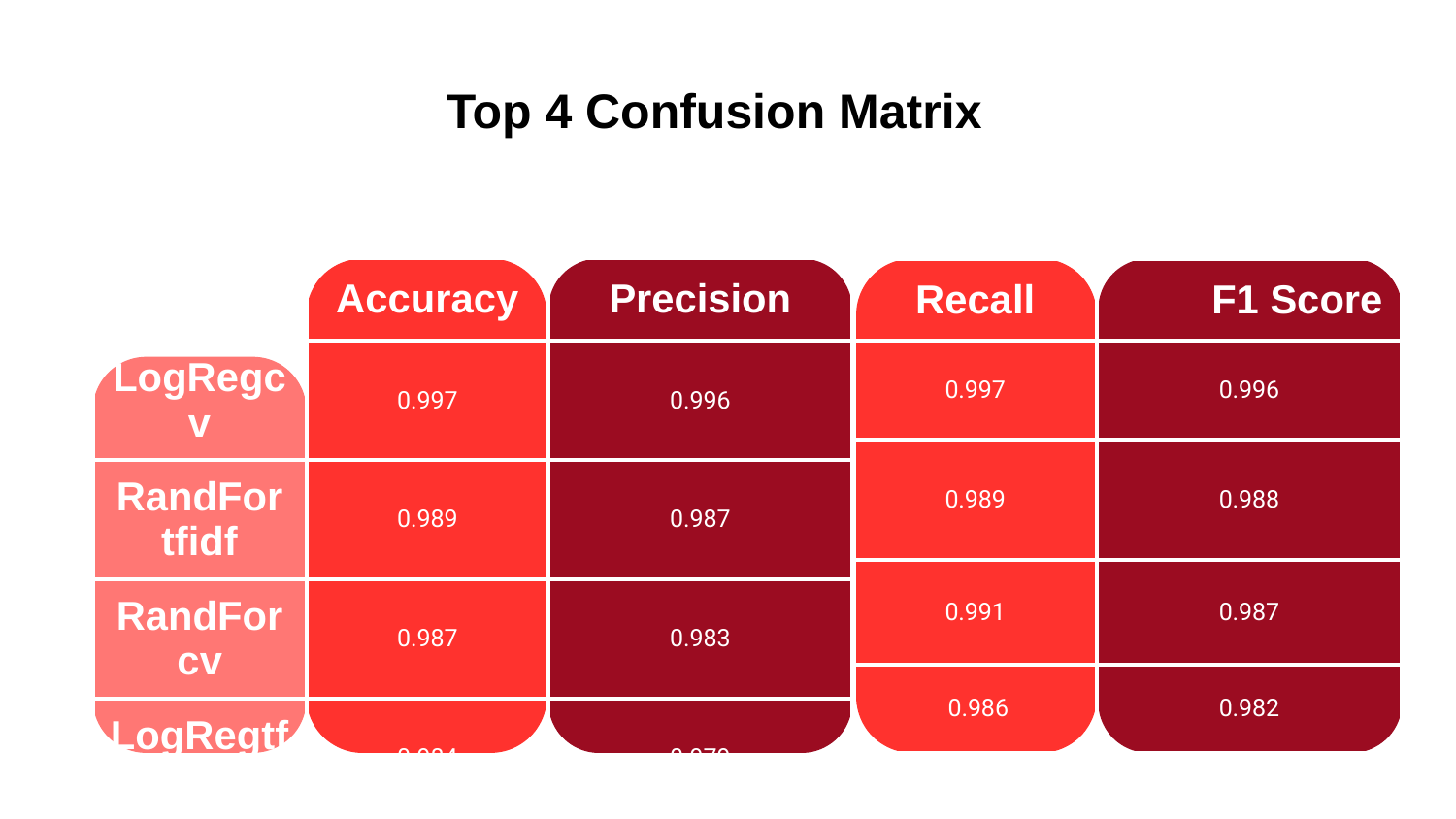

# Top 4 Confusion Matrix

|  | Accuracy | Precision |
| --- | --- | --- |
| LogRegcv | 0.997 | 0.996 |
| RandFor tfidf | 0.989 | 0.987 |
| RandForcv | 0.987 | 0.983 |
| LogRegtfidf | 0.984 | 0.979 |

| Recall | F1 Score |
| --- | --- |
| 0.997 | 0.996 |
| 0.989 | 0.988 |
| 0.991 | 0.987 |
| 0.986 | 0.982 |